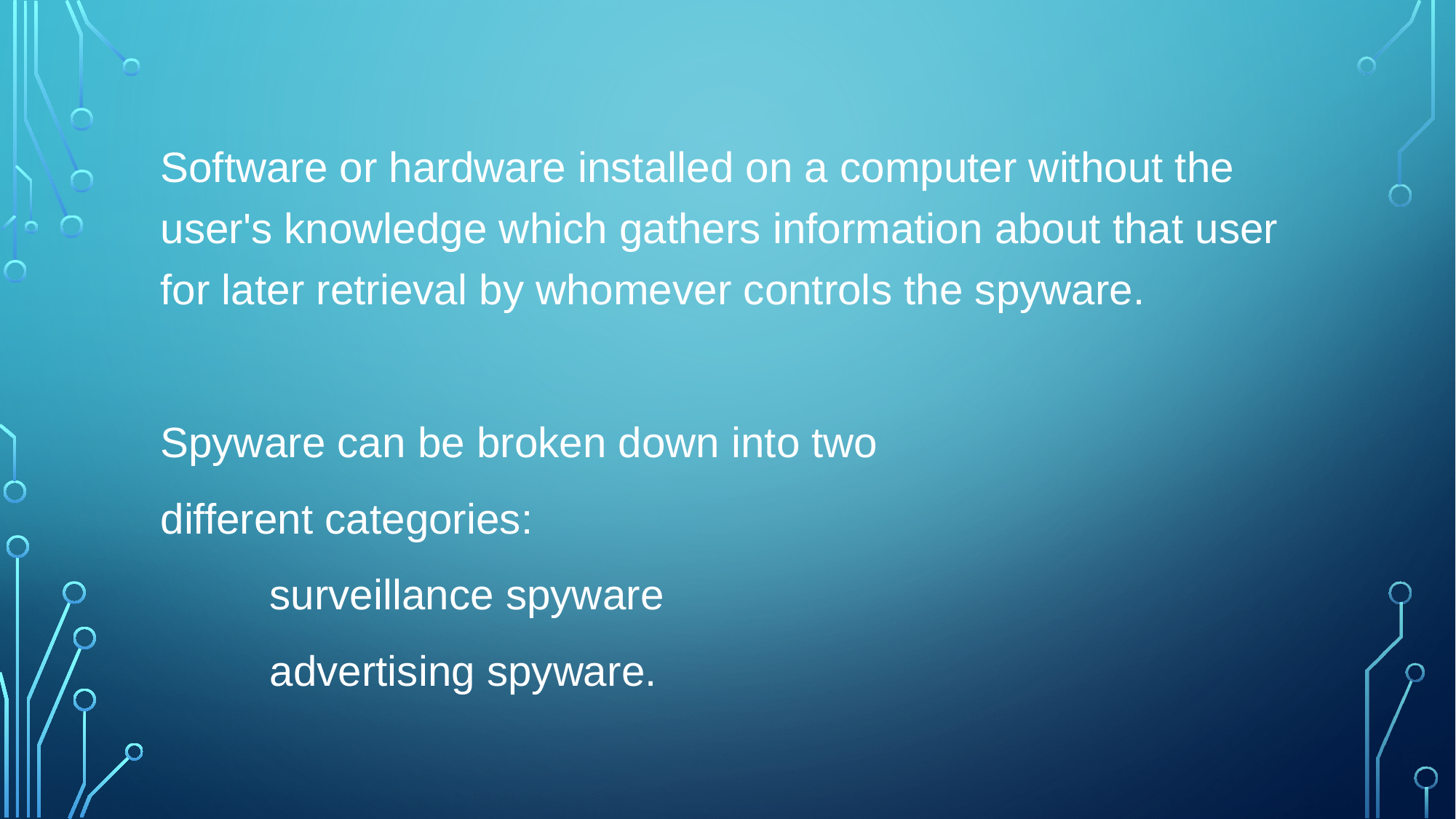

#
Software or hardware installed on a computer without the user's knowledge which gathers information about that user for later retrieval by whomever controls the spyware.

Spyware can be broken down into two
different categories:
	surveillance spyware
	advertising spyware.